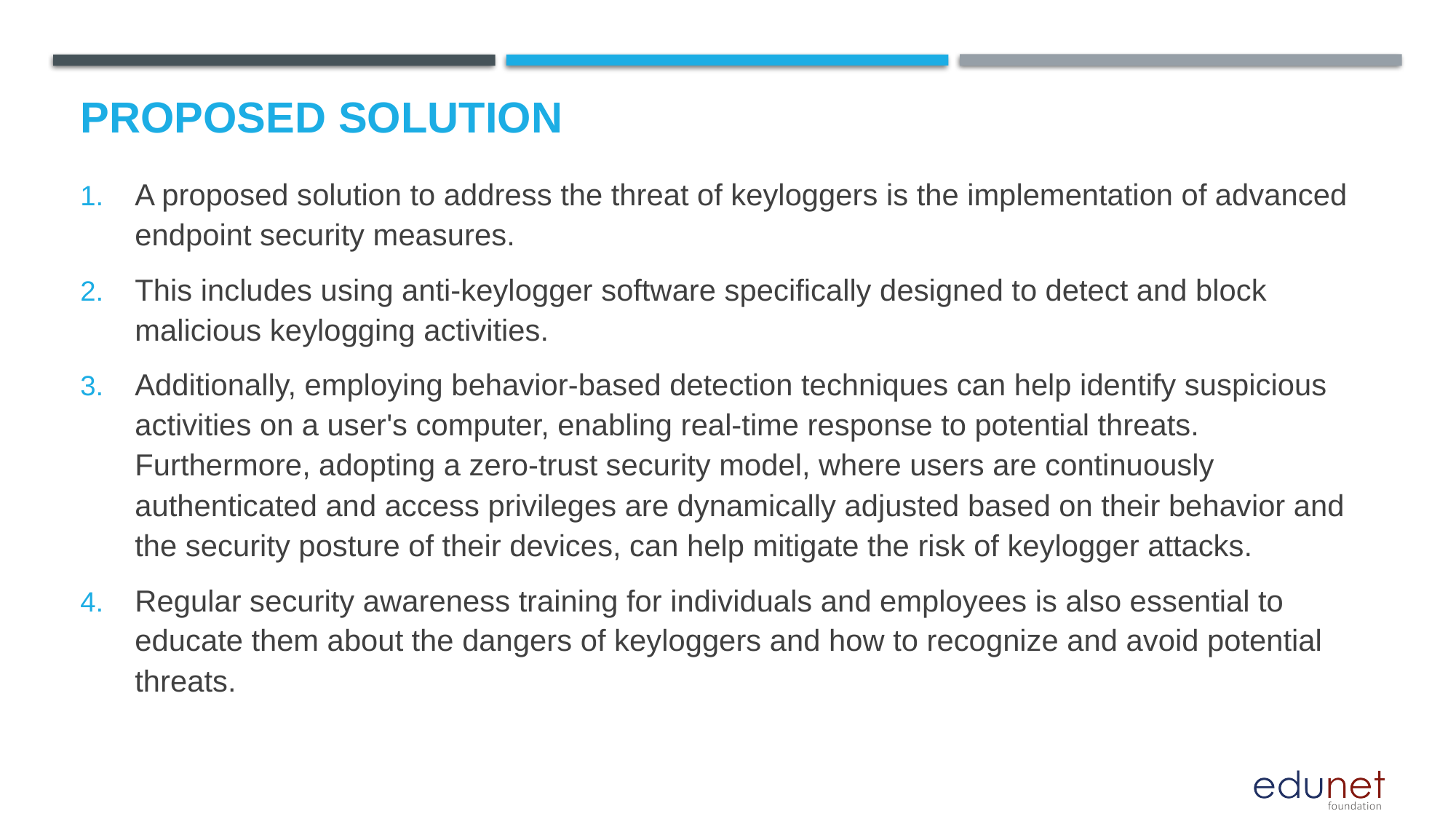

# Proposed Solution
A proposed solution to address the threat of keyloggers is the implementation of advanced endpoint security measures.
This includes using anti-keylogger software specifically designed to detect and block malicious keylogging activities.
Additionally, employing behavior-based detection techniques can help identify suspicious activities on a user's computer, enabling real-time response to potential threats. Furthermore, adopting a zero-trust security model, where users are continuously authenticated and access privileges are dynamically adjusted based on their behavior and the security posture of their devices, can help mitigate the risk of keylogger attacks.
Regular security awareness training for individuals and employees is also essential to educate them about the dangers of keyloggers and how to recognize and avoid potential threats.